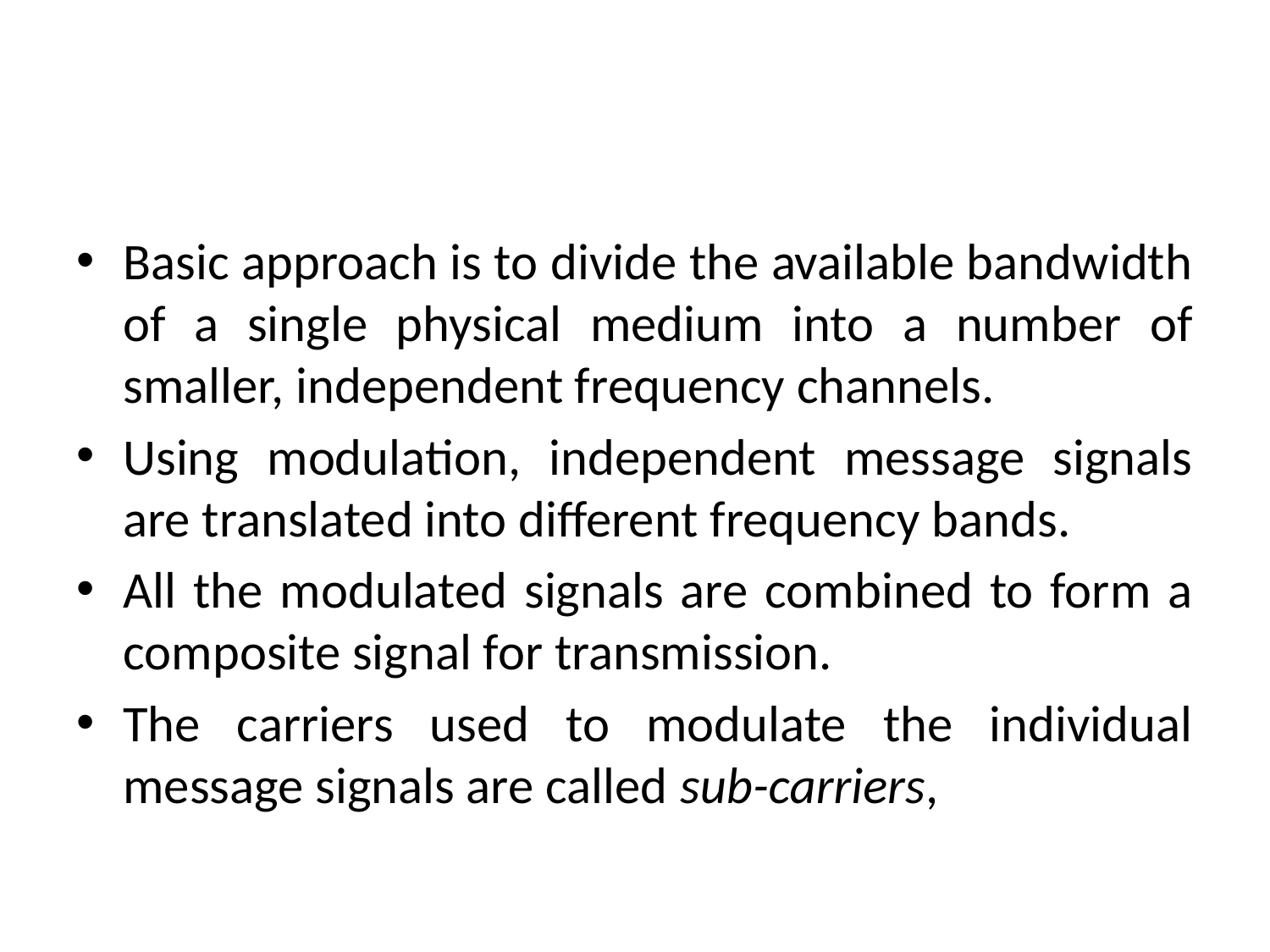

#
Basic approach is to divide the available bandwidth of a single physical medium into a number of smaller, independent frequency channels.
Using modulation, independent message signals are translated into different frequency bands.
All the modulated signals are combined to form a composite signal for transmission.
The carriers used to modulate the individual message signals are called sub-carriers,